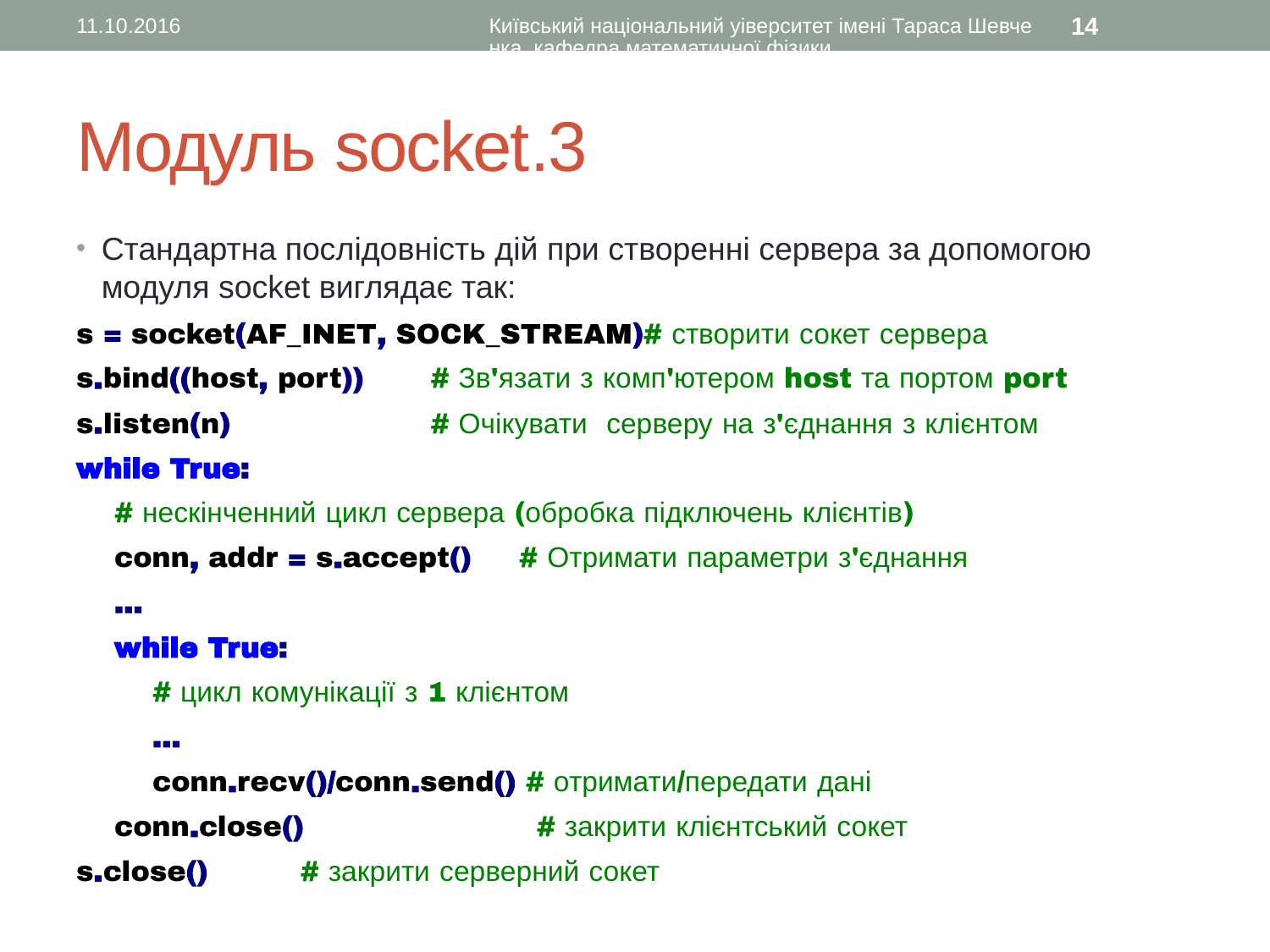

11.10.2016
Київський національний уіверситет імені Тараса Шевченка, кафедра математичної фізики
14
# Модуль socket.3
Стандартна послідовність дій при створенні сервера за допомогою модуля socket виглядає так:
s = socket(AF_INET, SOCK_STREAM)# створити сокет сервера
s.bind((host, port))       # Зв'язати з комп'ютером host та портом port
s.listen(n)                     # Очікувати  серверу на з'єднання з клієнтом
while True:
    # нескінченний цикл сервера (обробка підключень клієнтів)
    conn, addr = s.accept()     # Отримати параметри з'єднання
    ...
    while True:
        # цикл комунікації з 1 клієнтом
        ...
        conn.recv()/conn.send() # отримати/передати дані
    conn.close()                	       # закрити клієнтський сокет
s.close() 		       # закрити серверний сокет